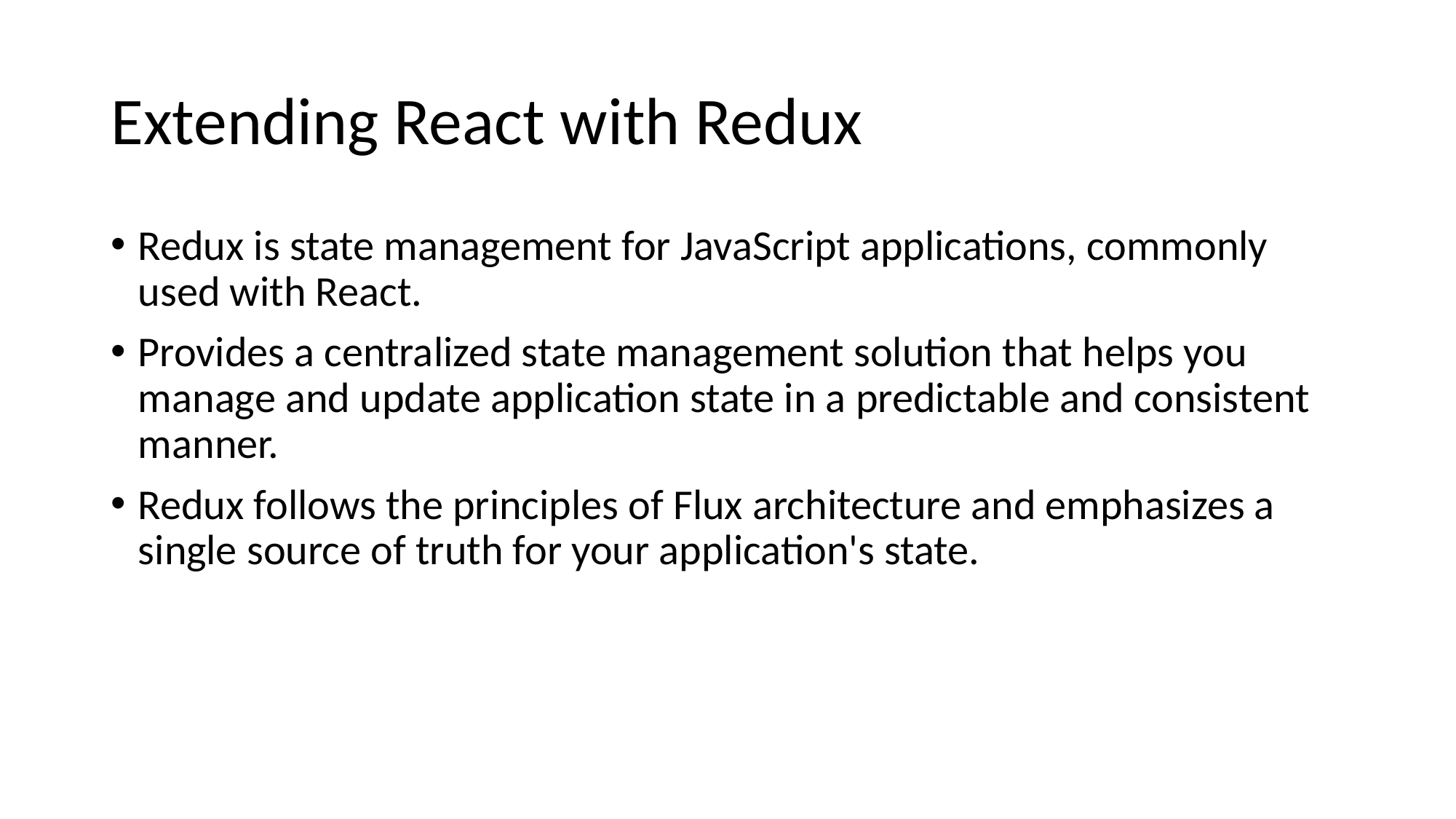

# Extending React with Redux
Redux is state management for JavaScript applications, commonly used with React.
Provides a centralized state management solution that helps you manage and update application state in a predictable and consistent manner.
Redux follows the principles of Flux architecture and emphasizes a single source of truth for your application's state.